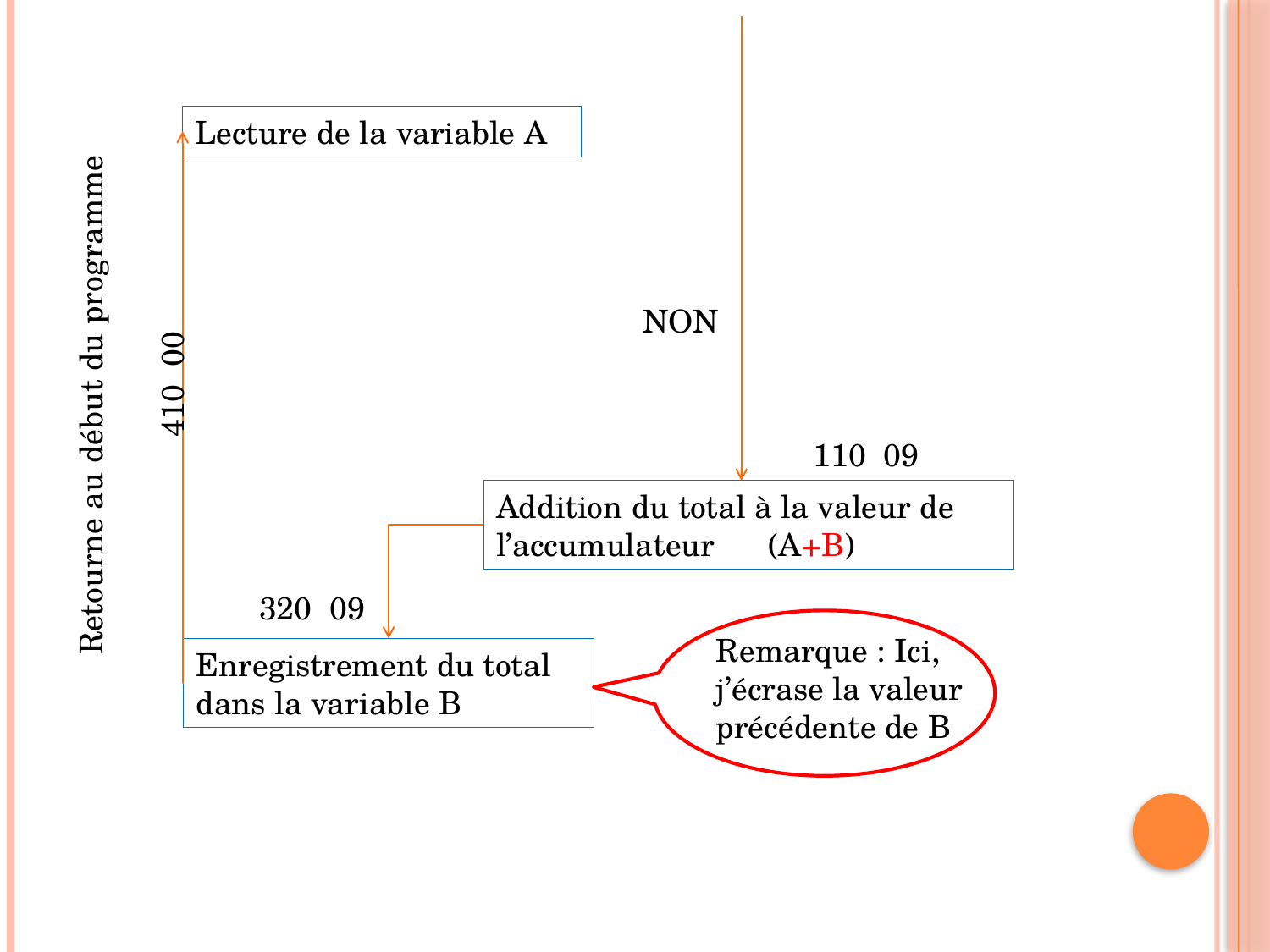

Lecture de la variable A
NON
410  00
Retourne au début du programme
110  09
Addition du total à la valeur de l’accumulateur      (A+B)
320  09

Remarque : Ici, j’écrase la valeur précédente de B
Enregistrement du total dans la variable B